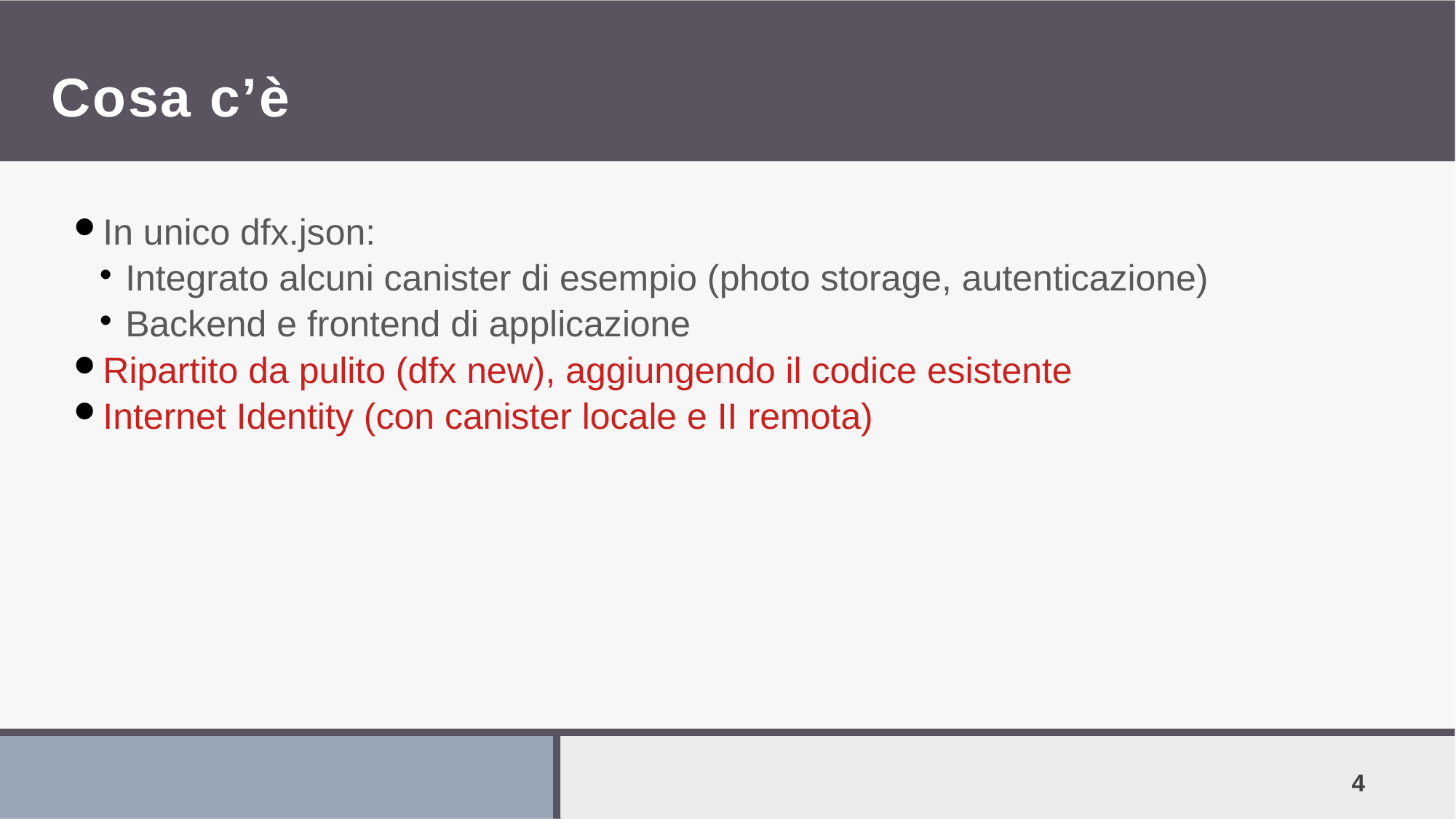

# Cosa c’è

In unico dfx.json:
Integrato alcuni canister di esempio (photo storage, autenticazione)
Backend e frontend di applicazione
Ripartito da pulito (dfx new), aggiungendo il codice esistente
Internet Identity (con canister locale e II remota)

4